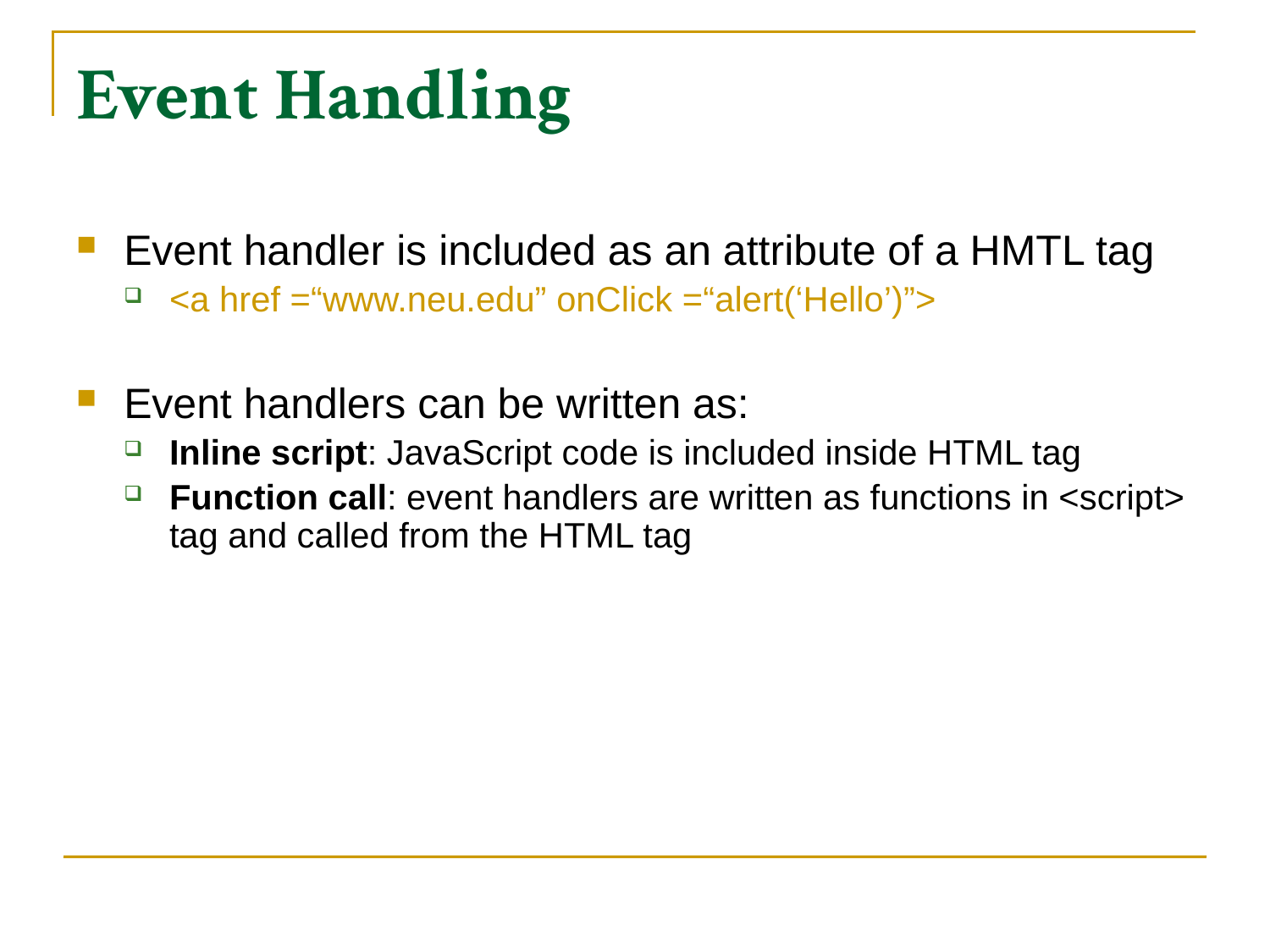

# Event Handling
Event handler is included as an attribute of a HMTL tag
<a href =“www.neu.edu” onClick =“alert(‘Hello’)”>

Event handlers can be written as:
Inline script: JavaScript code is included inside HTML tag
Function call: event handlers are written as functions in <script> tag and called from the HTML tag